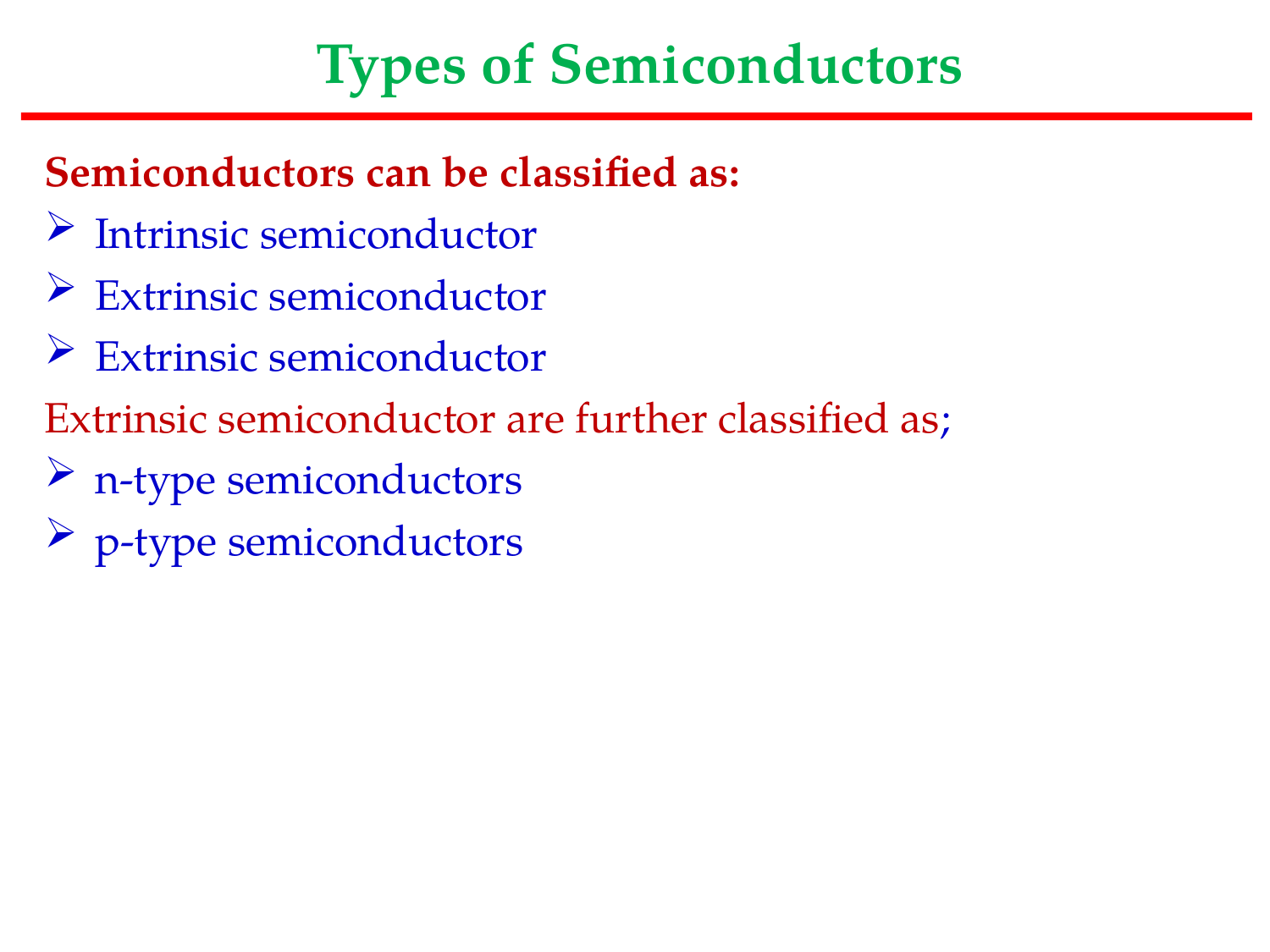

Types of Semiconductors

Semiconductors can be classified as:
Intrinsic semiconductor
Extrinsic semiconductor
Extrinsic semiconductor
Extrinsic semiconductor are further classified as;
n-type semiconductors
p-type semiconductors